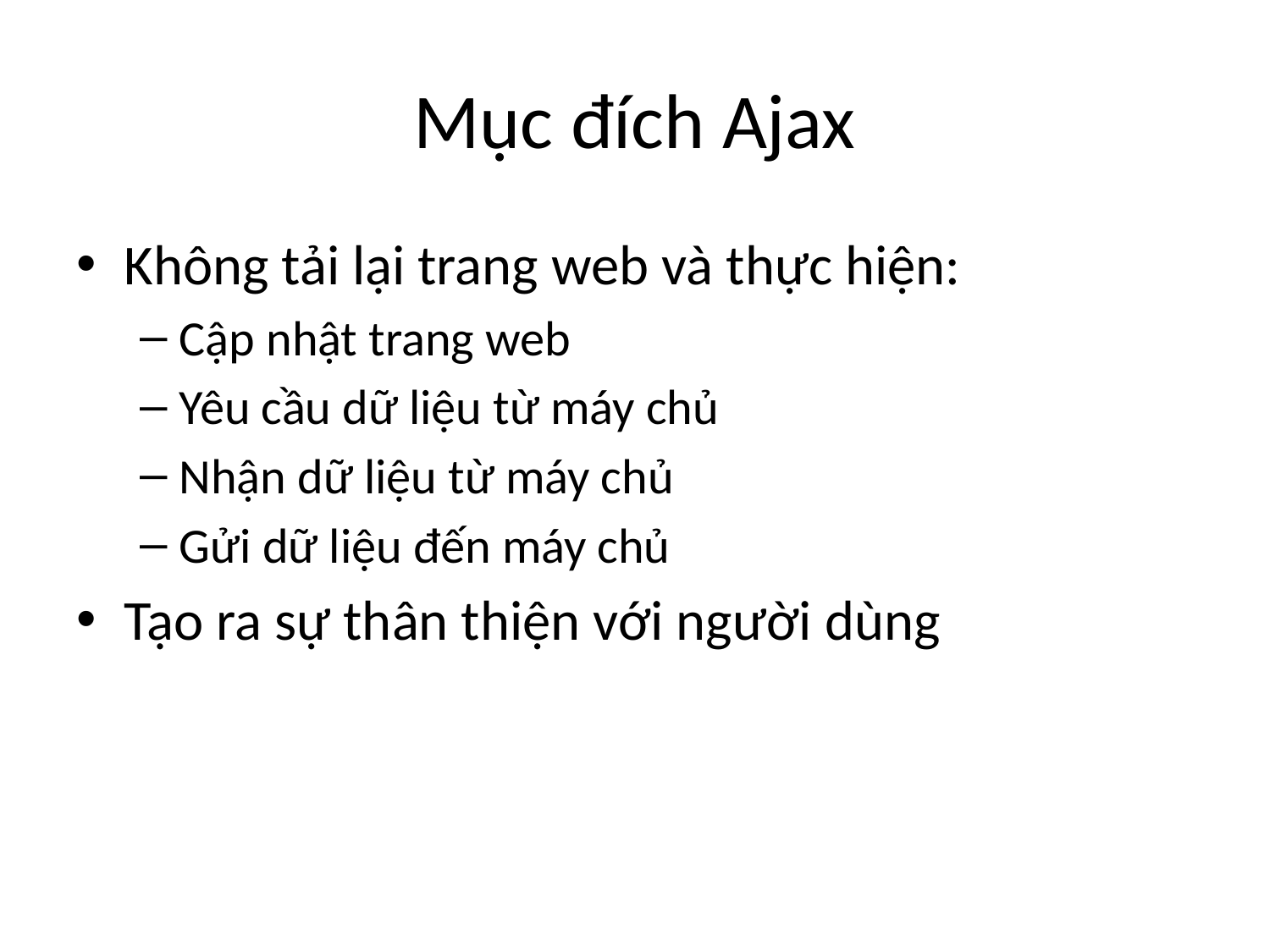

# Mục đích Ajax
Không tải lại trang web và thực hiện:
Cập nhật trang web
Yêu cầu dữ liệu từ máy chủ
Nhận dữ liệu từ máy chủ
Gửi dữ liệu đến máy chủ
Tạo ra sự thân thiện với người dùng